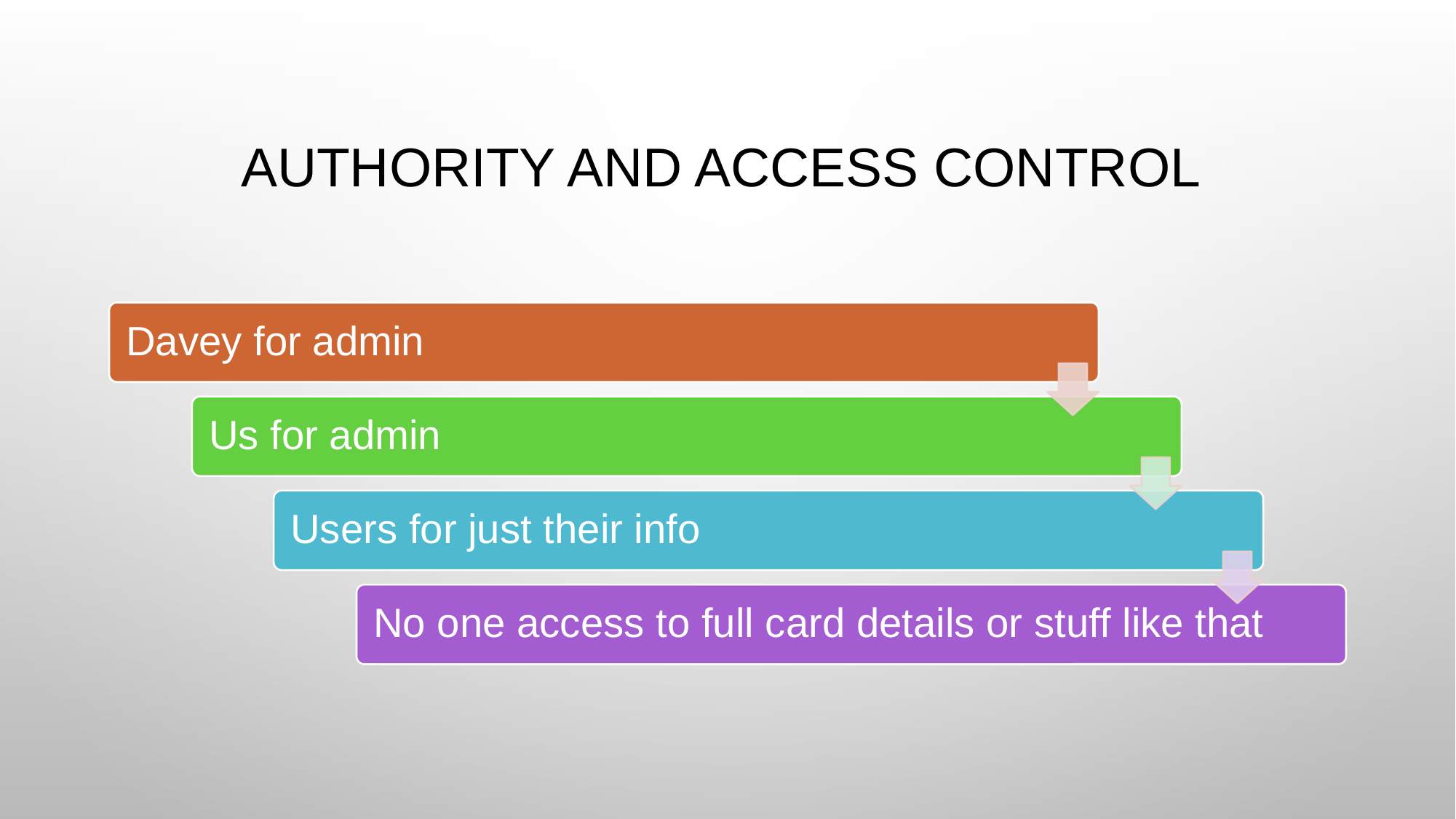

# Authority and access control
Davey for admin
Us for admin
Users for just their info
No one access to full card details or stuff like that